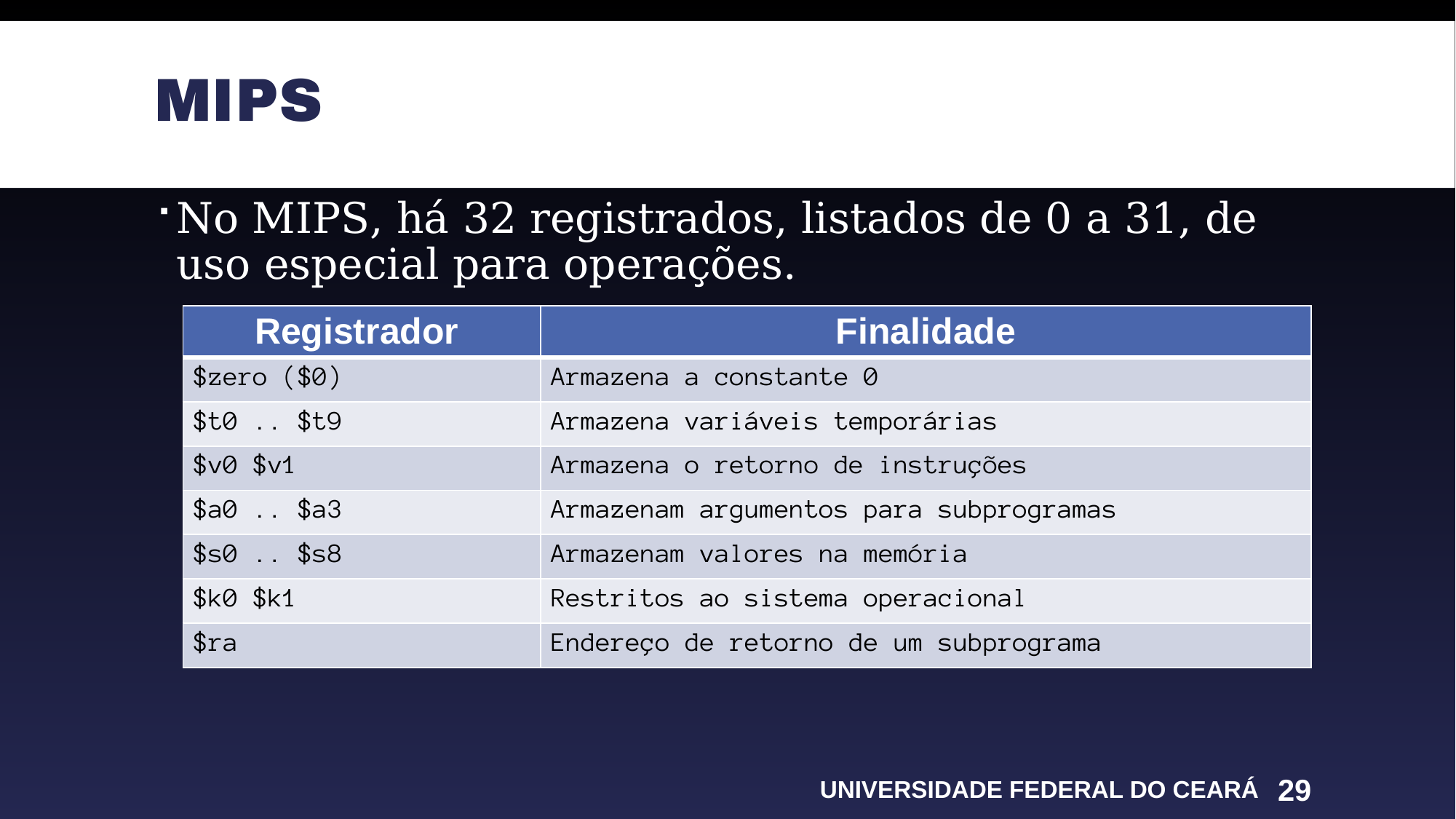

# MIPS
No MIPS, há 32 registrados, listados de 0 a 31, de uso especial para operações.

| Registrador | Finalidade |
| --- | --- |
| $zero ($0) | Armazena a constante 0 |
| $t0 .. $t9 | Armazena variáveis temporárias |
| $v0 $v1 | Armazena o retorno de instruções |
| $a0 .. $a3 | Armazenam argumentos para subprogramas |
| $s0 .. $s8 | Armazenam valores na memória |
| $k0 $k1 | Restritos ao sistema operacional |
| $ra | Endereço de retorno de um subprograma |
UNIVERSIDADE FEDERAL DO CEARÁ
29